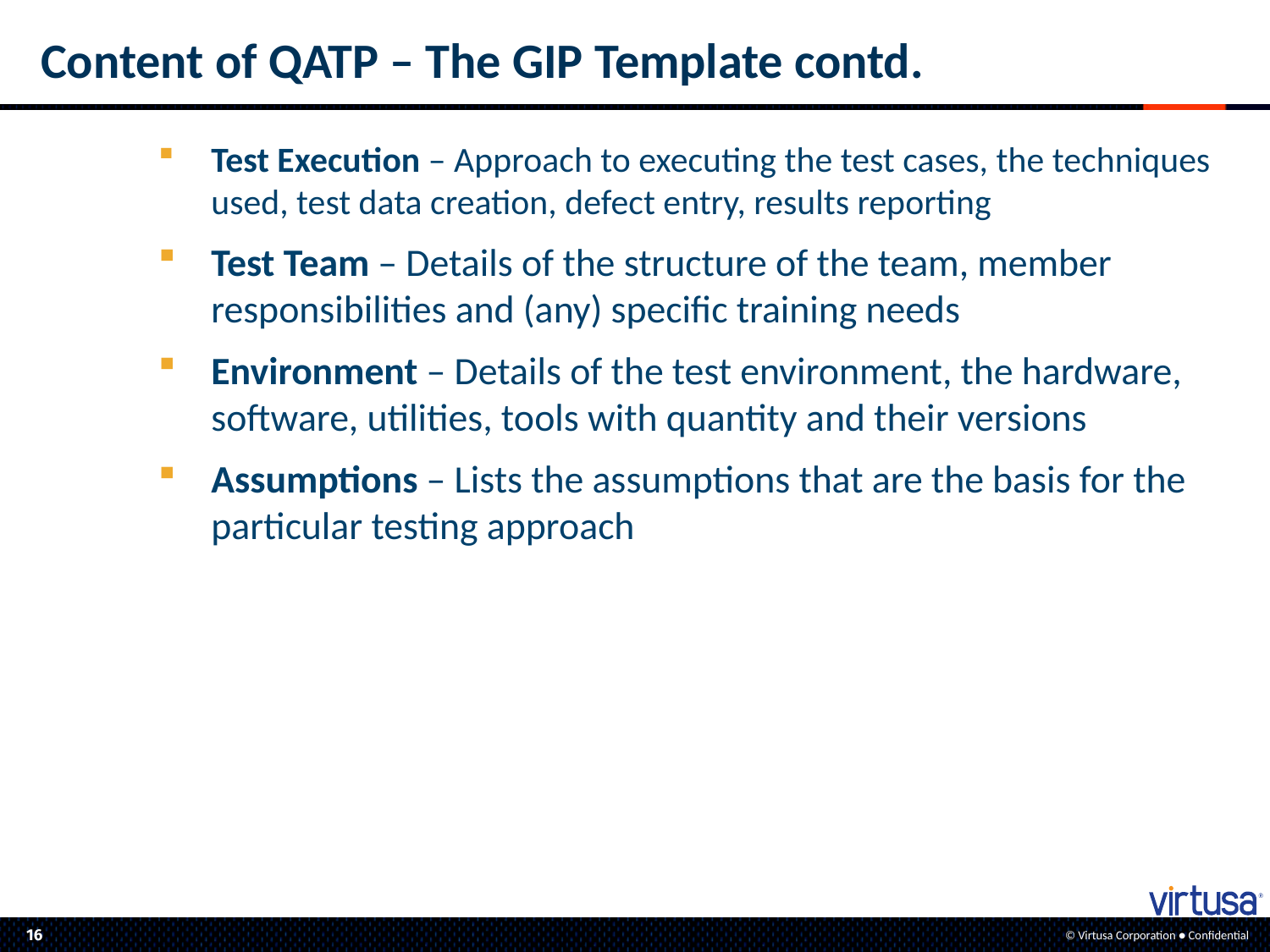

# Content of QATP – The GIP Template contd.
Test Execution – Approach to executing the test cases, the techniques used, test data creation, defect entry, results reporting
Test Team – Details of the structure of the team, member responsibilities and (any) specific training needs
Environment – Details of the test environment, the hardware, software, utilities, tools with quantity and their versions
Assumptions – Lists the assumptions that are the basis for the particular testing approach

16